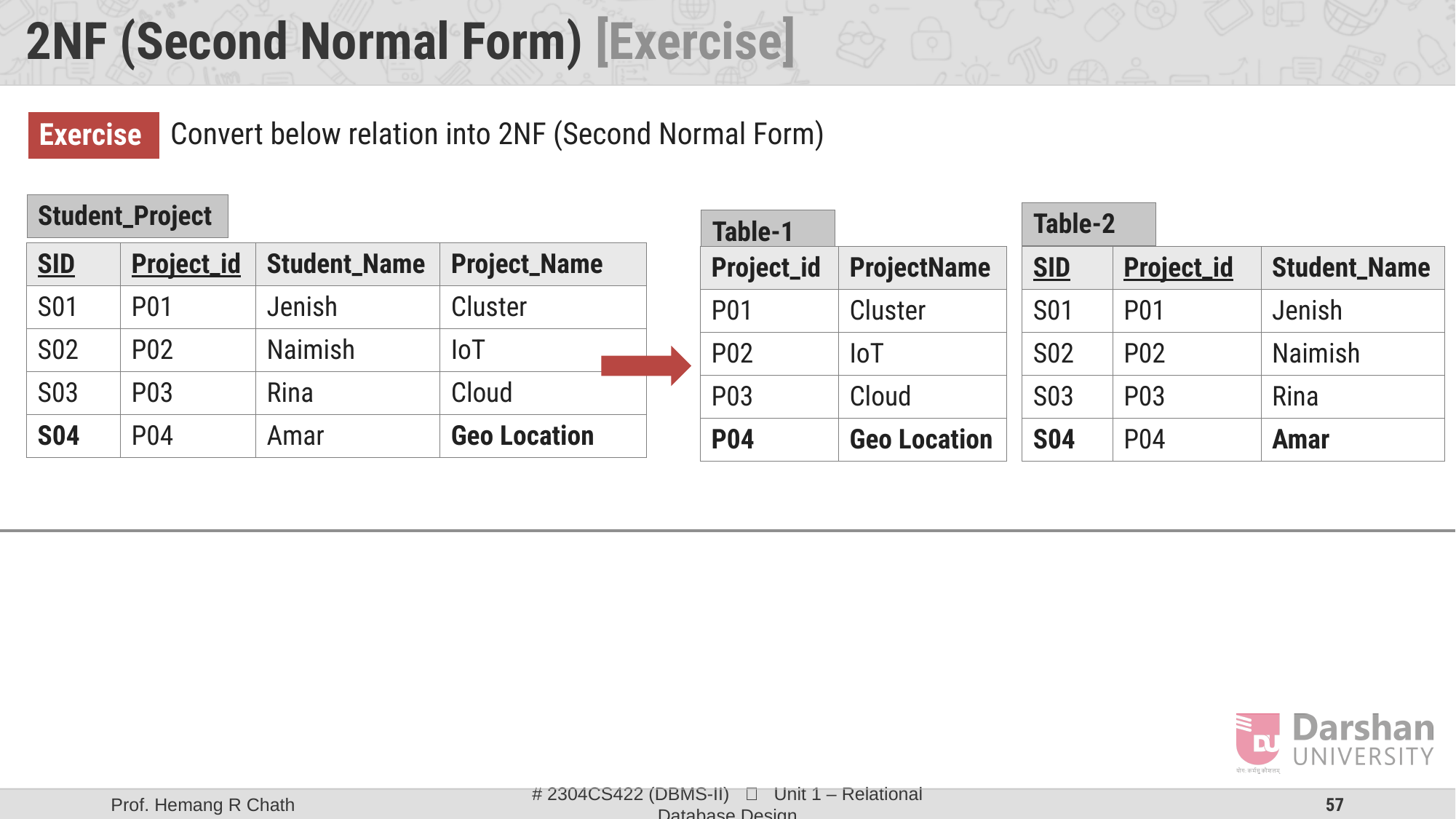

# 2NF (Second Normal Form) [Exercise]
| Convert below relation into 2NF (Second Normal Form) |
| --- |
| Exercise |
| --- |

| Student\_Project |
| --- |
| Table-2 |
| --- |
| Table-1 |
| --- |
| SID | Project\_id | Student\_Name | Project\_Name |
| --- | --- | --- | --- |
| S01 | P01 | Jenish | Cluster |
| S02 | P02 | Naimish | IoT |
| S03 | P03 | Rina | Cloud |
| S04 | P04 | Amar | Geo Location |
| Project\_id | ProjectName |
| --- | --- |
| P01 | Cluster |
| P02 | IoT |
| P03 | Cloud |
| P04 | Geo Location |
| SID | Project\_id | Student\_Name |
| --- | --- | --- |
| S01 | P01 | Jenish |
| S02 | P02 | Naimish |
| S03 | P03 | Rina |
| S04 | P04 | Amar |